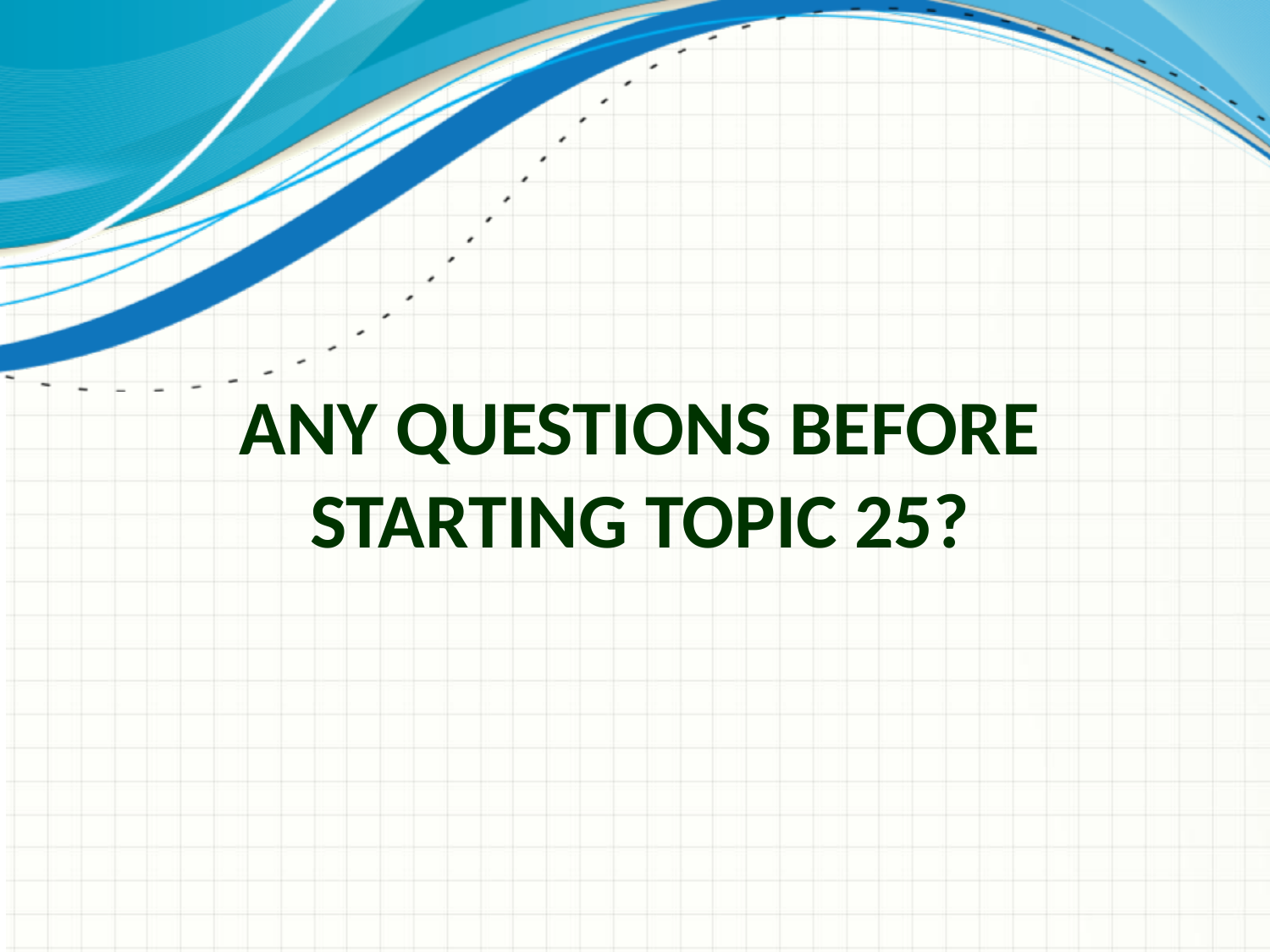

# Any Questions Before Starting Topic 25?